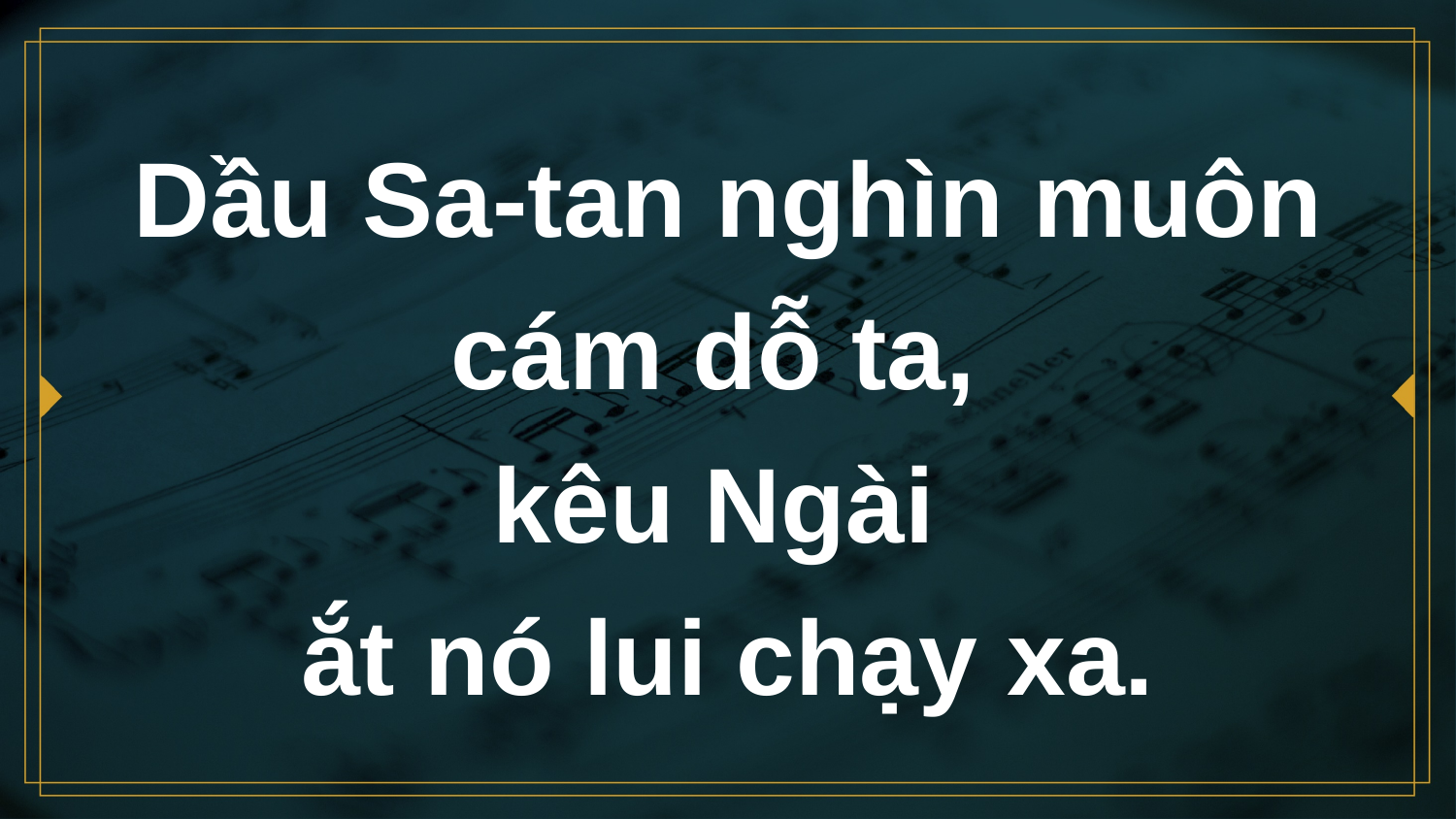

# Dầu Sa-tan nghìn muôn cám dỗ ta, kêu Ngài ắt nó lui chạy xa.